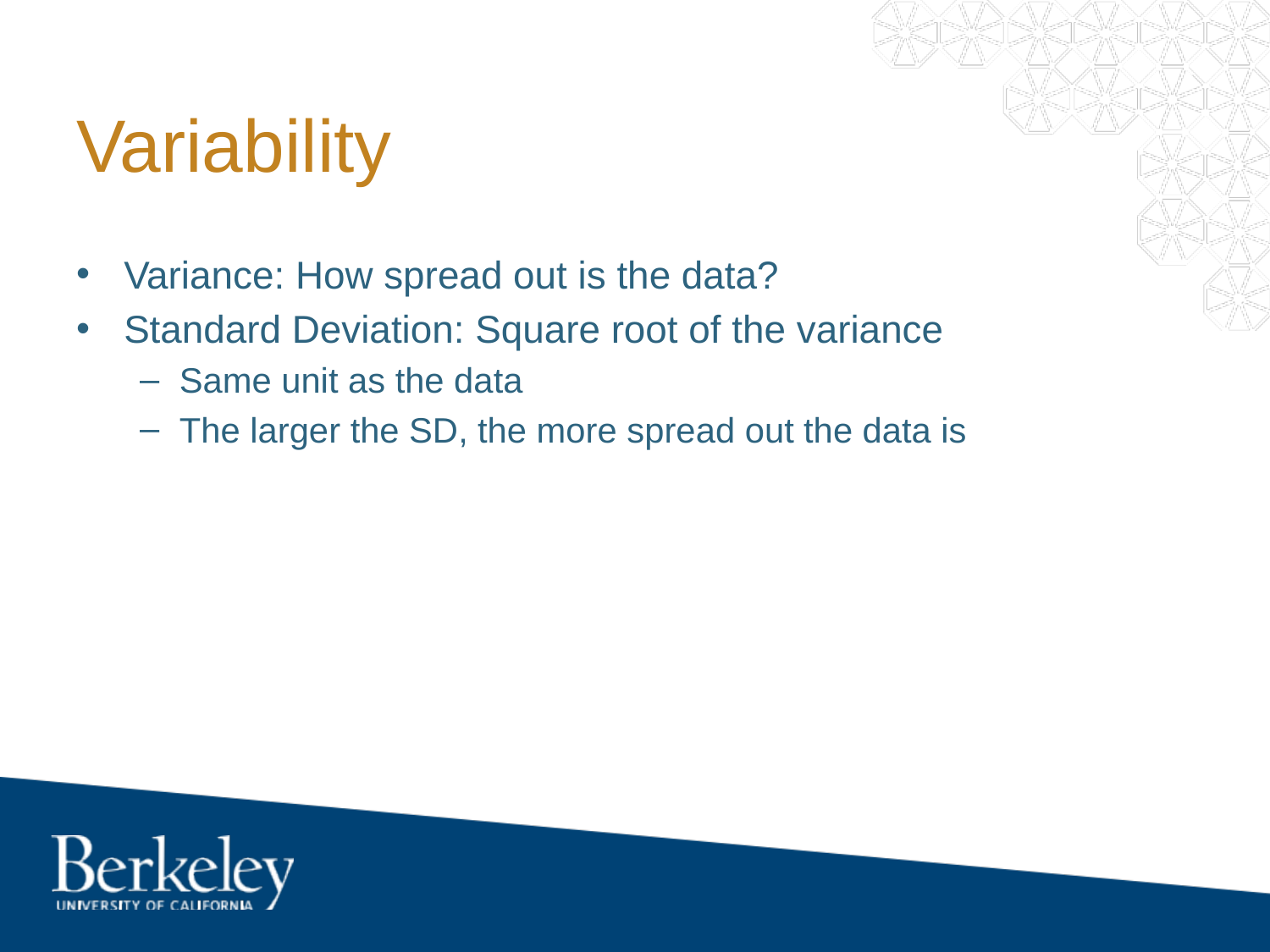

# Variability
Variance: How spread out is the data?
Standard Deviation: Square root of the variance
Same unit as the data
The larger the SD, the more spread out the data is